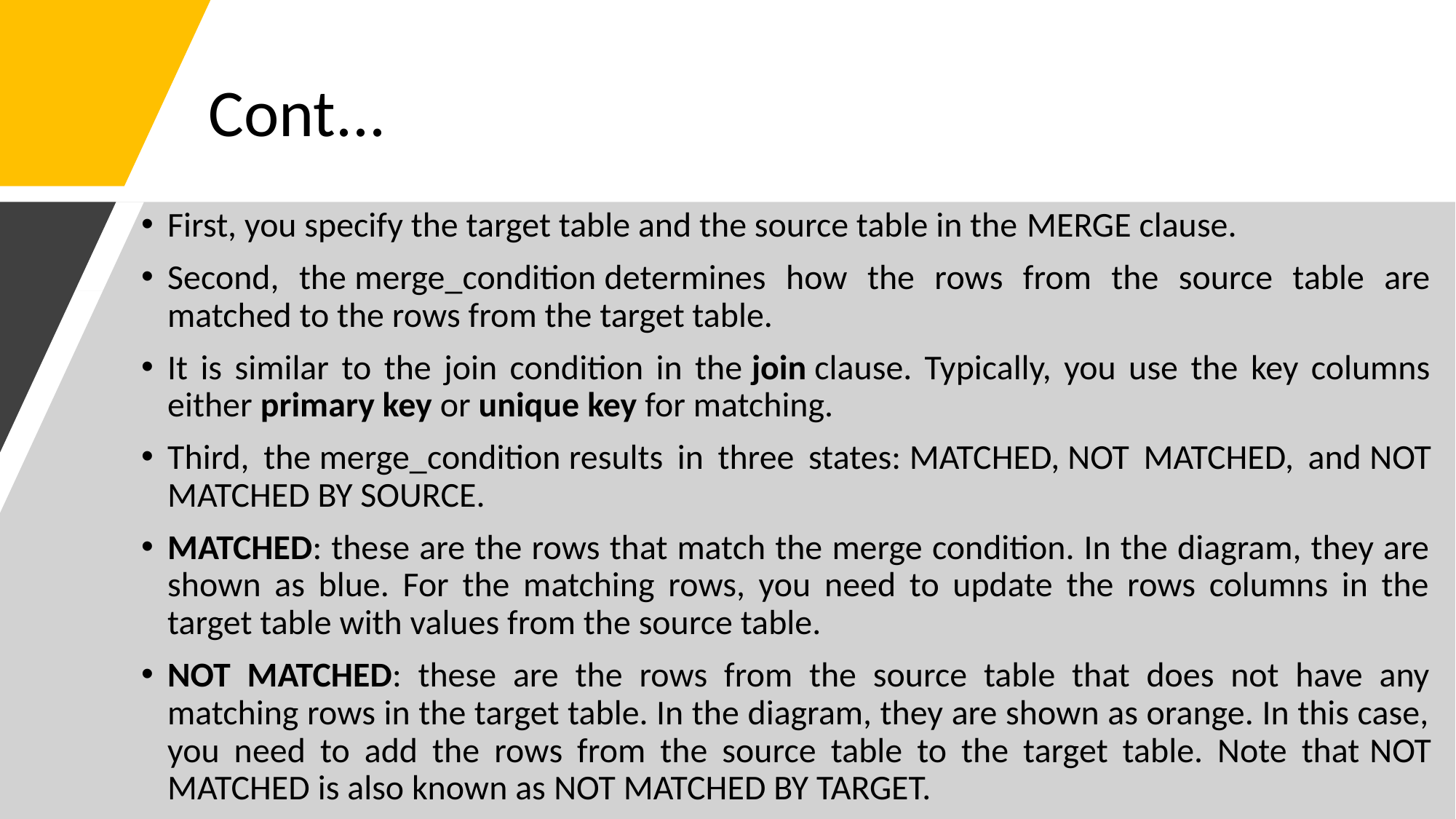

# Cont...
First, you specify the target table and the source table in the MERGE clause.
Second, the merge_condition determines how the rows from the source table are matched to the rows from the target table.
It is similar to the join condition in the join clause. Typically, you use the key columns either primary key or unique key for matching.
Third, the merge_condition results in three states: MATCHED, NOT MATCHED, and NOT MATCHED BY SOURCE.
MATCHED: these are the rows that match the merge condition. In the diagram, they are shown as blue. For the matching rows, you need to update the rows columns in the target table with values from the source table.
NOT MATCHED: these are the rows from the source table that does not have any matching rows in the target table. In the diagram, they are shown as orange. In this case, you need to add the rows from the source table to the target table. Note that NOT MATCHED is also known as NOT MATCHED BY TARGET.